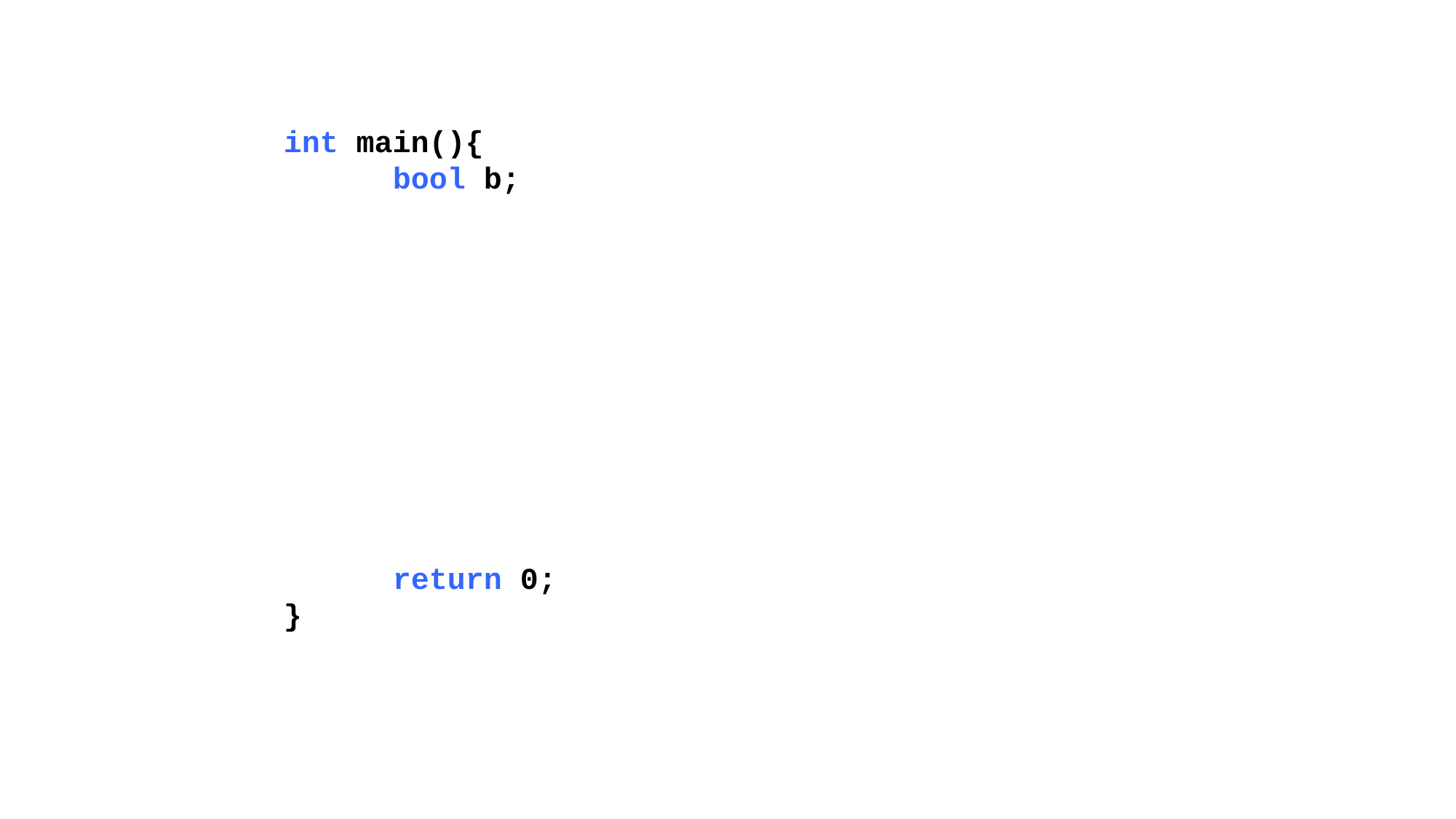

int main(){
	bool b;

 	return 0;
}